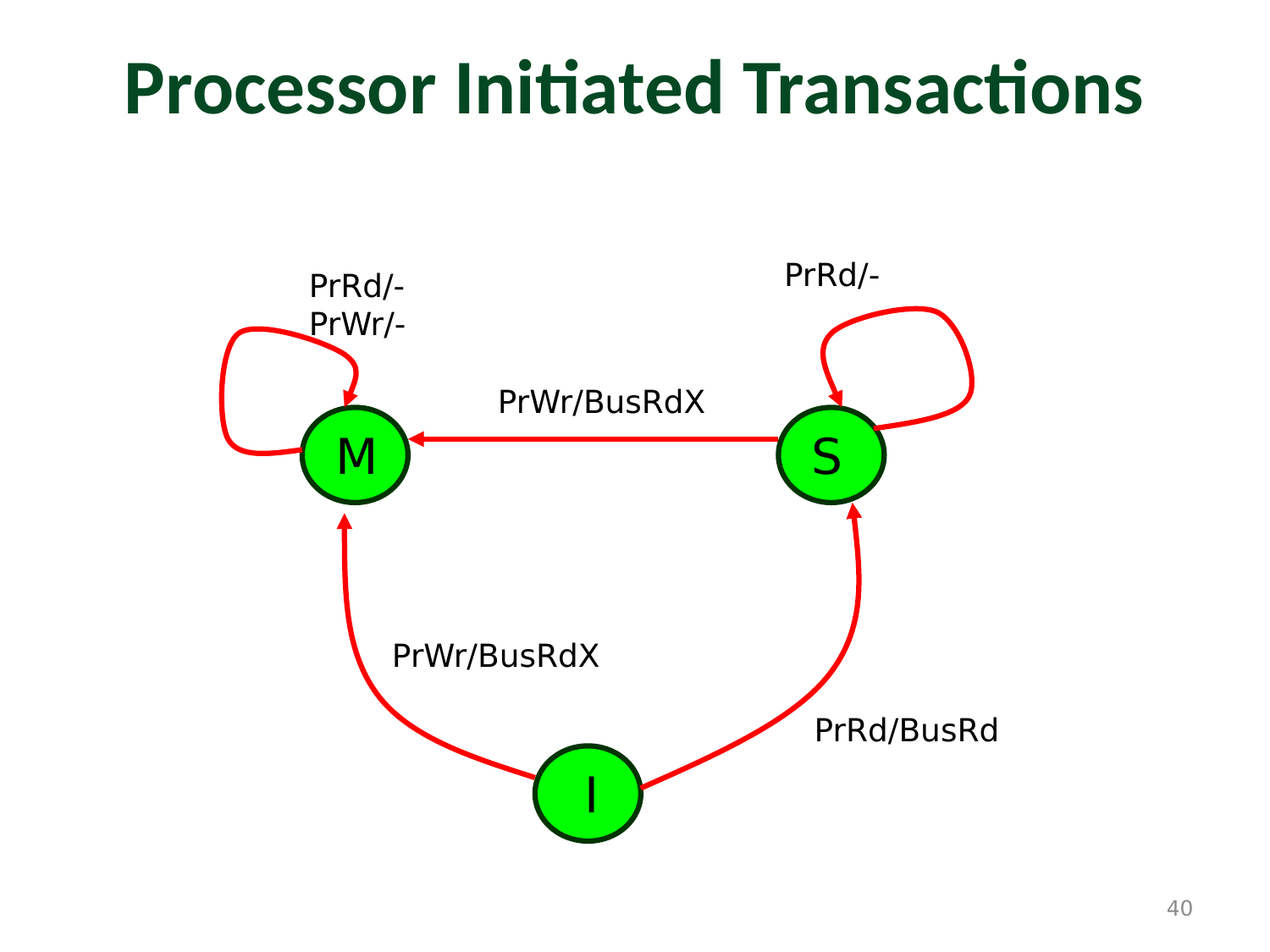

# Processor Initiated Transactions
PrRd/-

PrRd/-
PrWr/-

PrWr/BusRdX

M

S

PrRd/BusRd

PrWr/BusRdX

 I
40